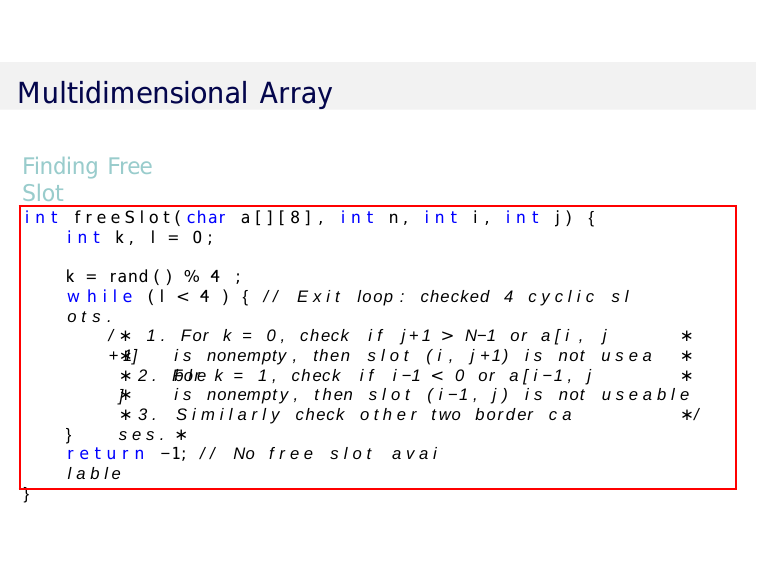

Multidimensional Array
Finding Free Slot

i n t   f r e e S l o t ( char   a [ ] [ 8 ] ,   i n t   n ,   i n t   i ,   i n t   j )   {
i n t   k ,   l  =  0 ;

k  =  rand ( )  %  4   ;
w h i l e  ( l  < 4 )  { // E x i t  loop :   checked  4 c y c l i c  s l o t s .

/∗   1 .   For   k  =  0 ,   check    i f    j+1  >  N−1   or   a [ i  ,    j +1]
∗
∗
i s  nonempty ,   then  s l o t  ( i ,   j +1)  i s  not  u s e a b l e
∗
∗   2 .   For   k  =  1 ,   check    i f    i −1  <  0   or   a [ i −1 ,   j ]
∗
∗
i s   nonempty ,   then   s l o t   ( i −1 ,   j )   i s   not   u s e a b l e	∗
∗   3 .    S i m i l a r l y   check   o th e r   two   border   c a s e s .
∗/
}
r e t u r n   −1;  //   No   f r e e    s l o t    a v a i l a b l e
}